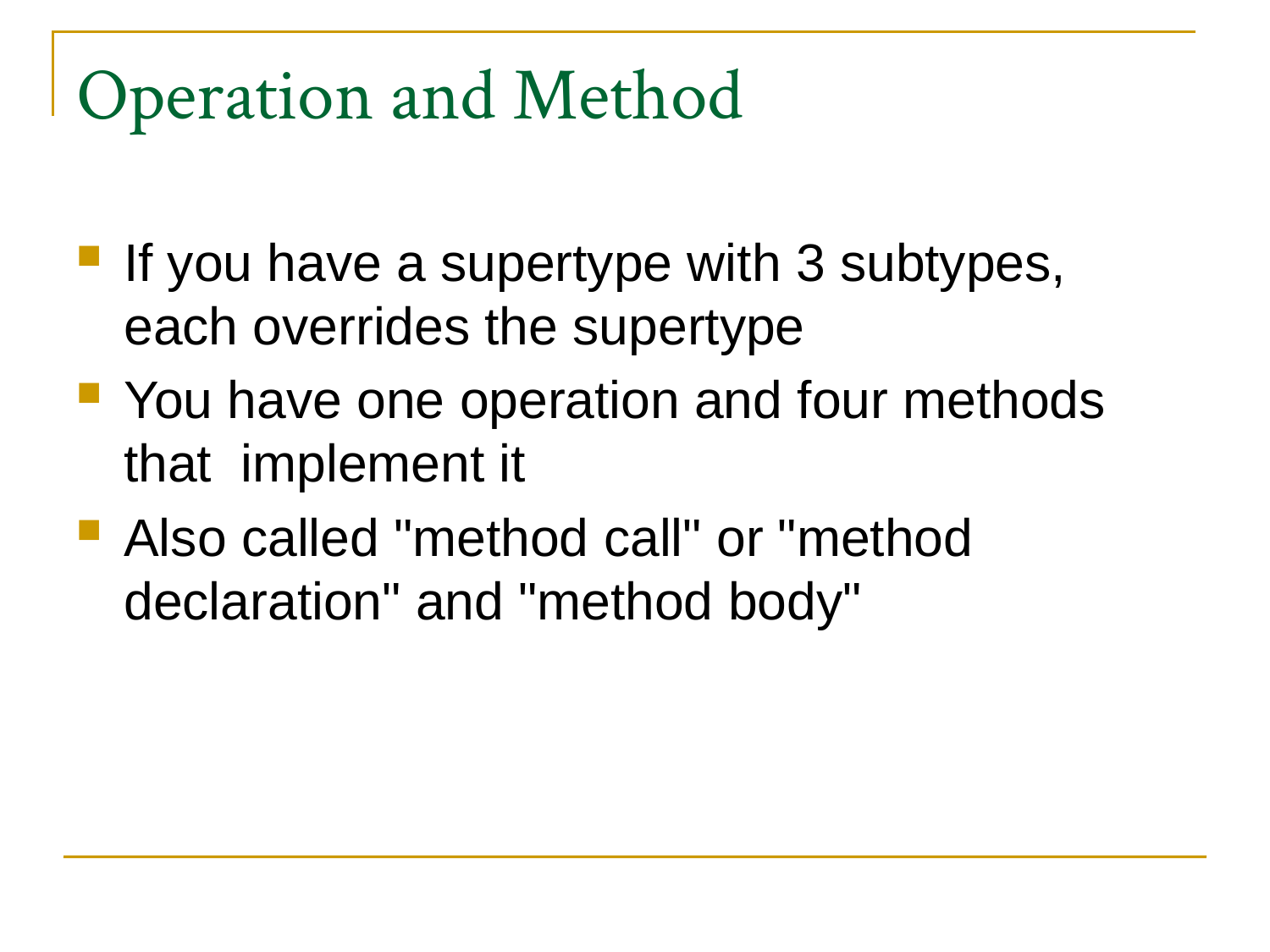

# Operation and Method
If you have a supertype with 3 subtypes, each overrides the supertype
You have one operation and four methods that  implement it
Also called "method call" or "method declaration" and "method body"